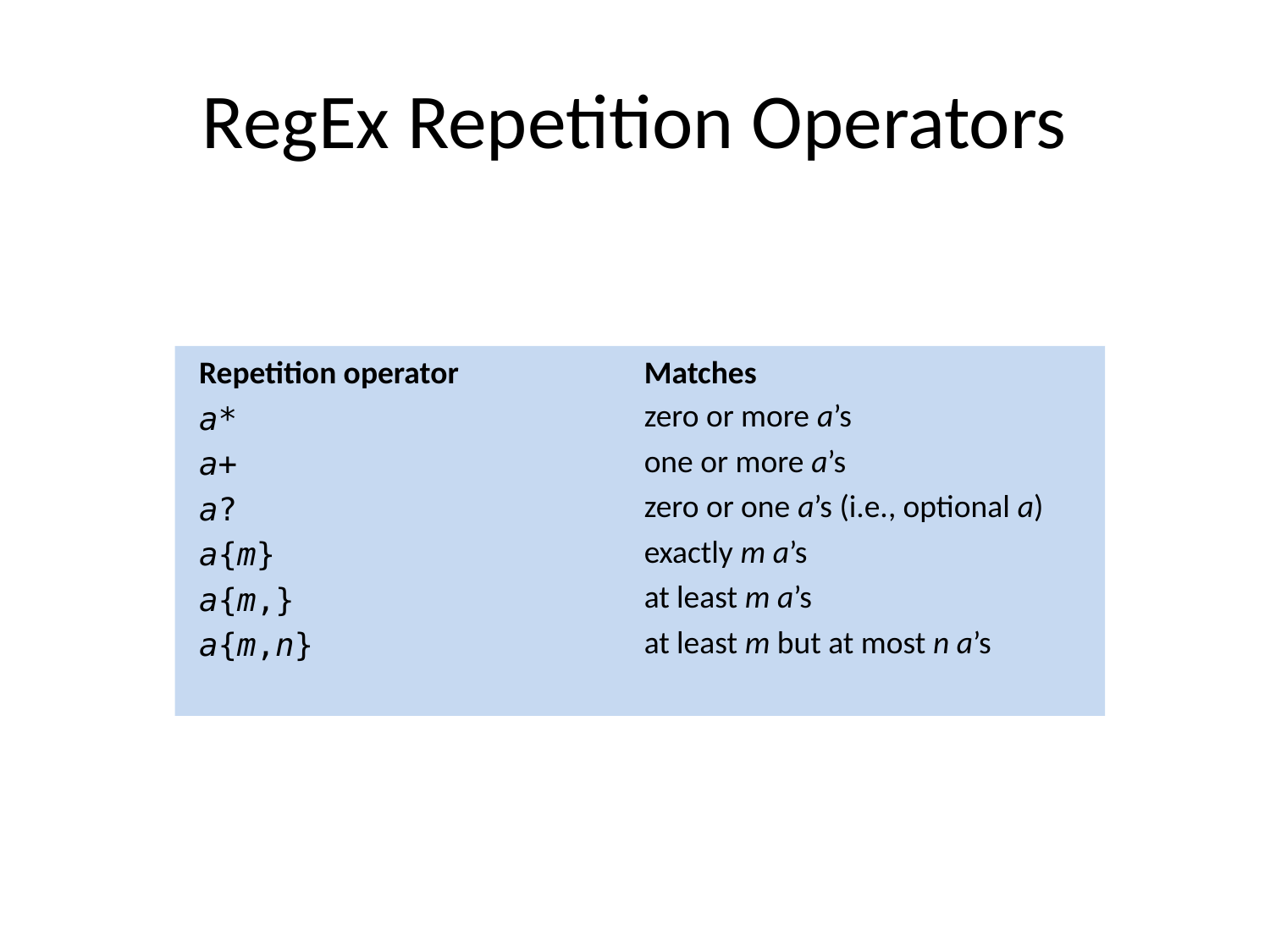

# RegEx Repetition Operators

| Repetition operator | Matches |
| --- | --- |
| a\* | zero or more a’s |
| a+ | one or more a’s |
| a? | zero or one a’s (i.e., optional a) |
| a{m} | exactly m a’s |
| a{m,} | at least m a’s |
| a{m,n} | at least m but at most n a’s |